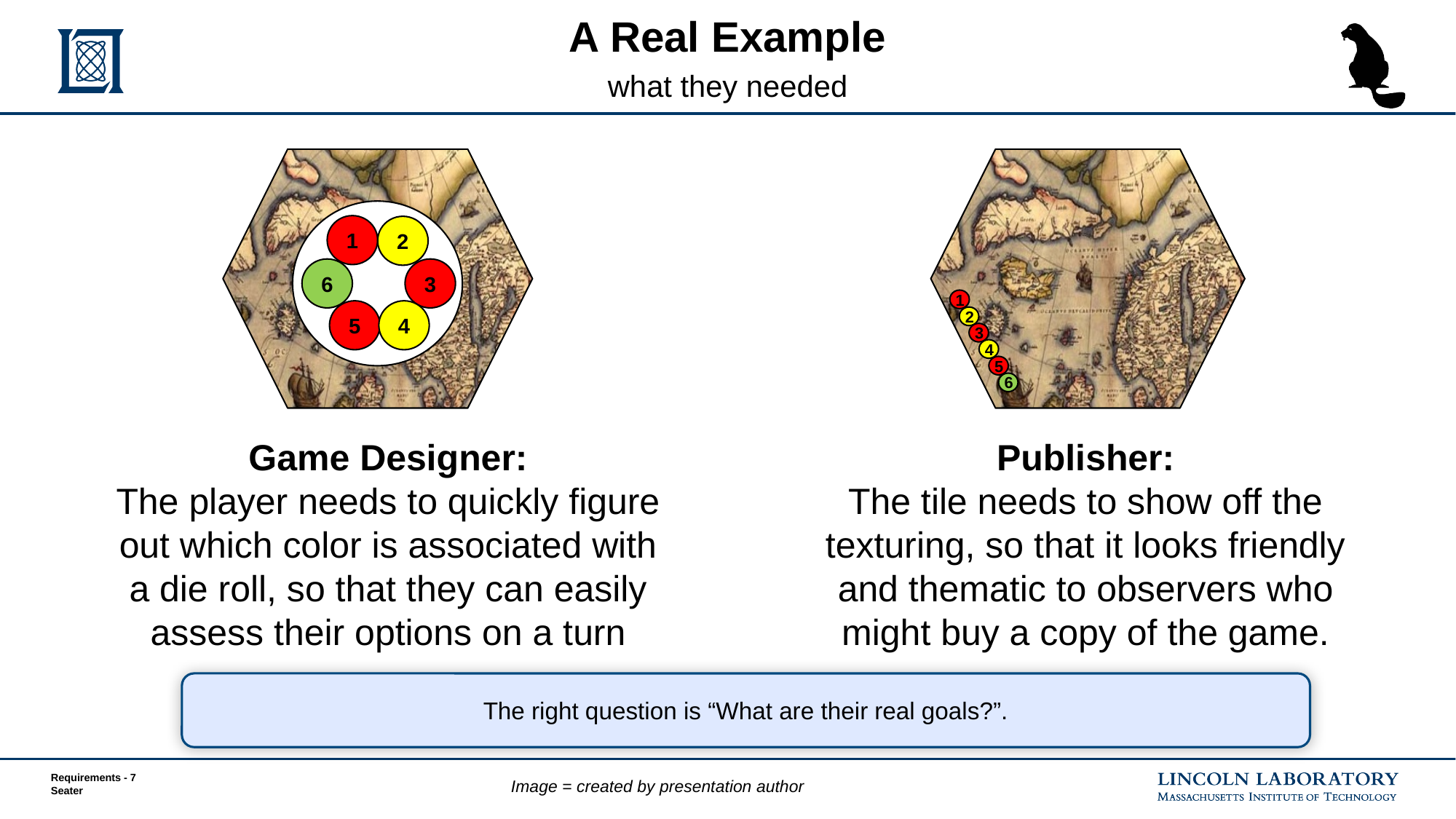

# A Real Example what they needed

1
2
6
3
5
4

1
2
3
4
5
6
Publisher:
The tile needs to show off the texturing, so that it looks friendly and thematic to observers who might buy a copy of the game.
Game Designer:
The player needs to quickly figure out which color is associated with a die roll, so that they can easily assess their options on a turn
The right question is “What are their real goals?”.
Image = created by presentation author